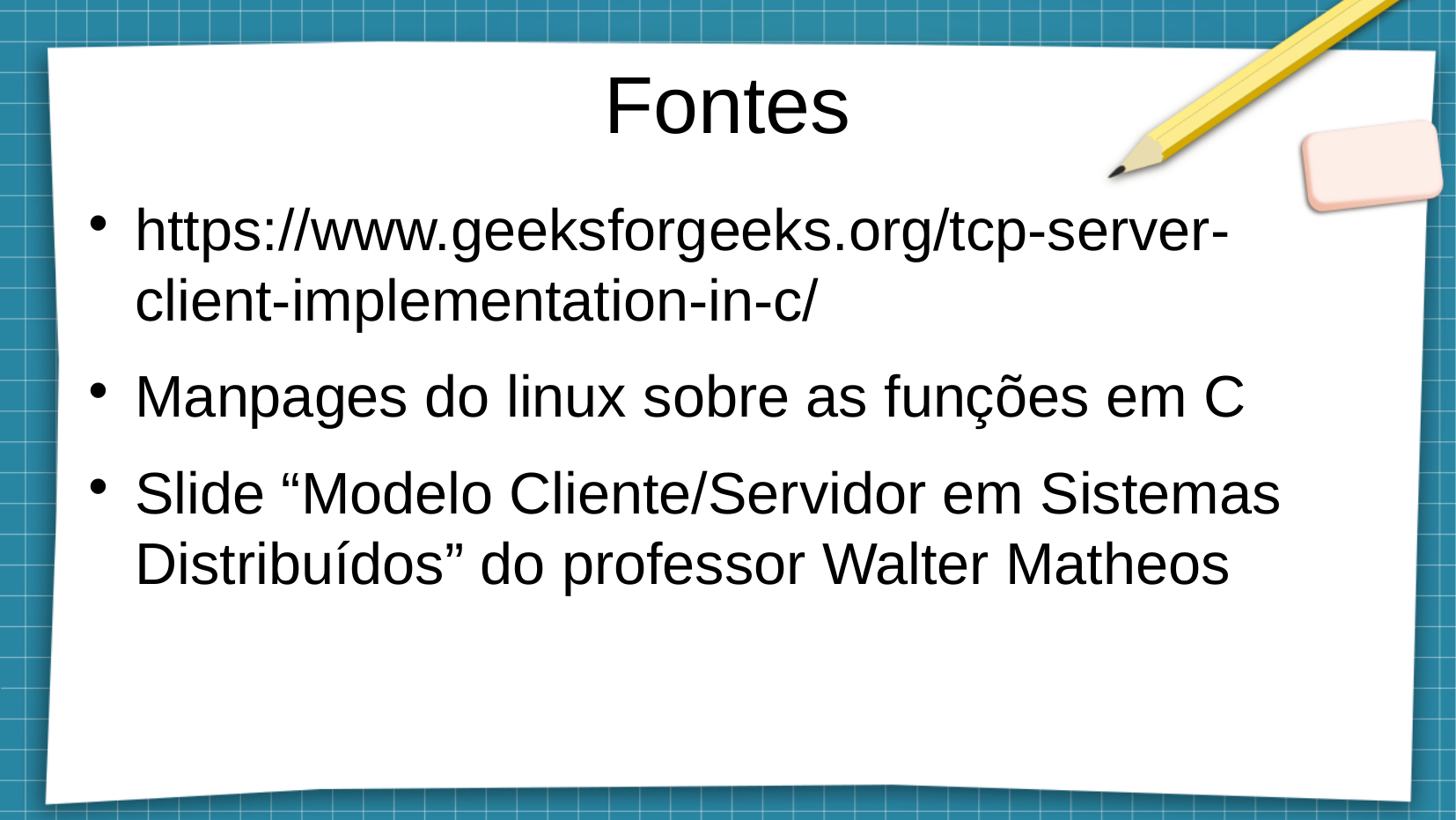

# Fontes
https://www.geeksforgeeks.org/tcp-server-client-implementation-in-c/
Manpages do linux sobre as funções em C
Slide “Modelo Cliente/Servidor em Sistemas Distribuídos” do professor Walter Matheos